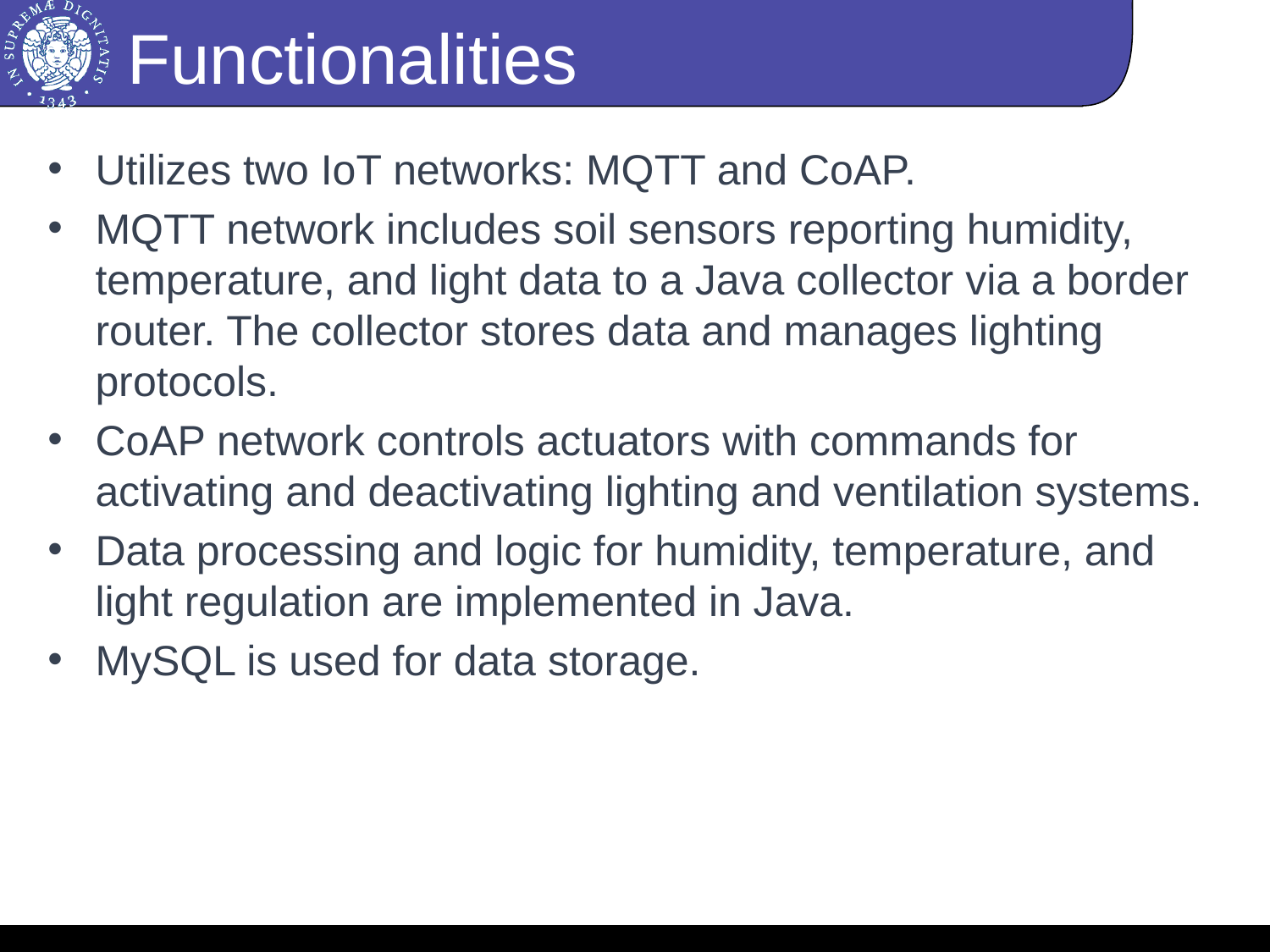

# Functionalities
Utilizes two IoT networks: MQTT and CoAP.
MQTT network includes soil sensors reporting humidity, temperature, and light data to a Java collector via a border router. The collector stores data and manages lighting protocols.
CoAP network controls actuators with commands for activating and deactivating lighting and ventilation systems.
Data processing and logic for humidity, temperature, and light regulation are implemented in Java.
MySQL is used for data storage.